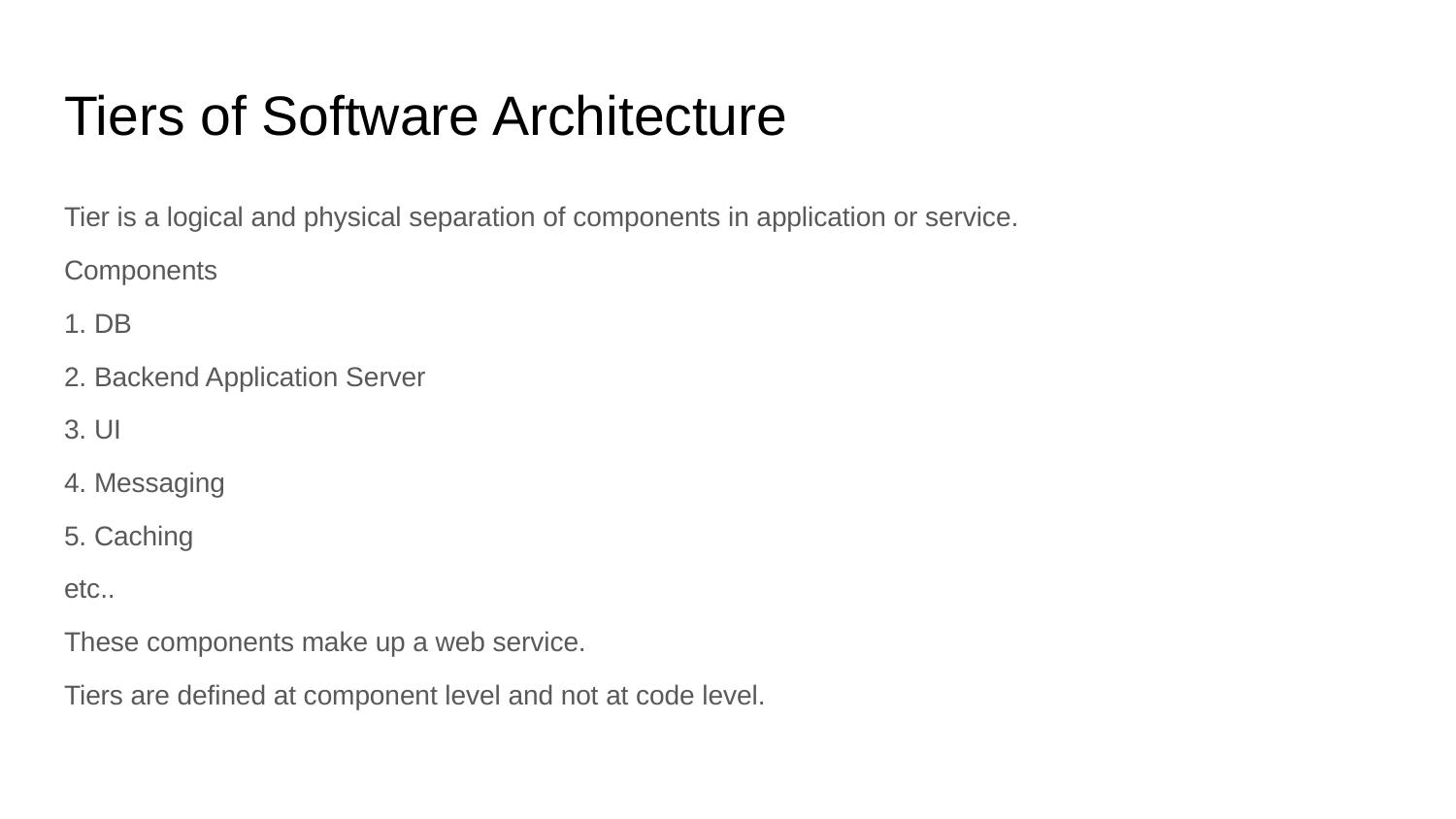

# Tiers of Software Architecture

Tier is a logical and physical separation of components in application or service.
Components
1. DB
2. Backend Application Server
3. UI
4. Messaging
5. Caching
etc..
These components make up a web service.
Tiers are defined at component level and not at code level.